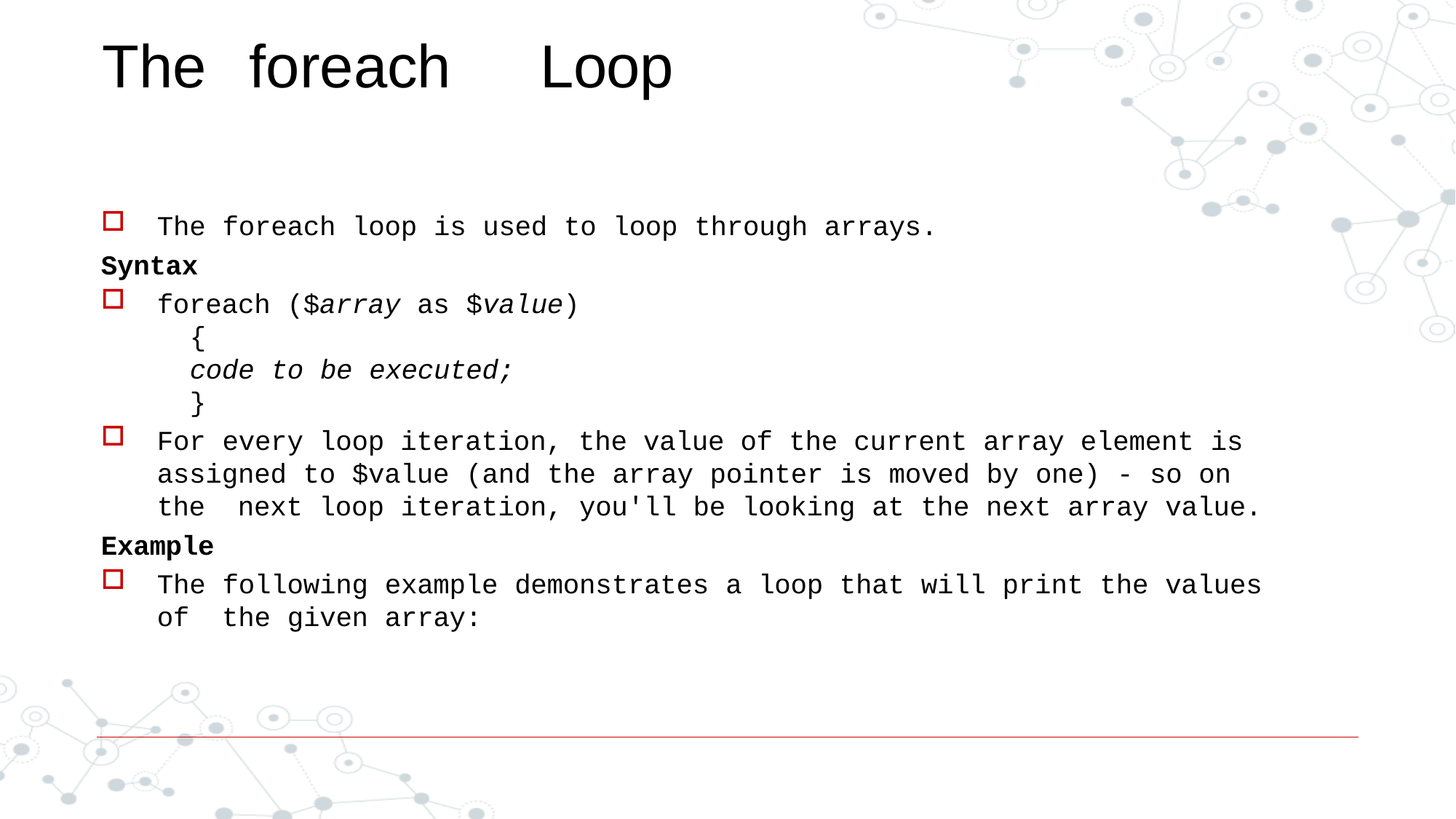

# The	foreach	Loop
The foreach loop is used to loop through arrays.
Syntax
foreach ($array as $value)
{
code to be executed;
}
For every loop iteration, the value of the current array element is  assigned to $value (and the array pointer is moved by one) - so on the  next loop iteration, you'll be looking at the next array value.
Example
The following example demonstrates a loop that will print the values of  the given array: